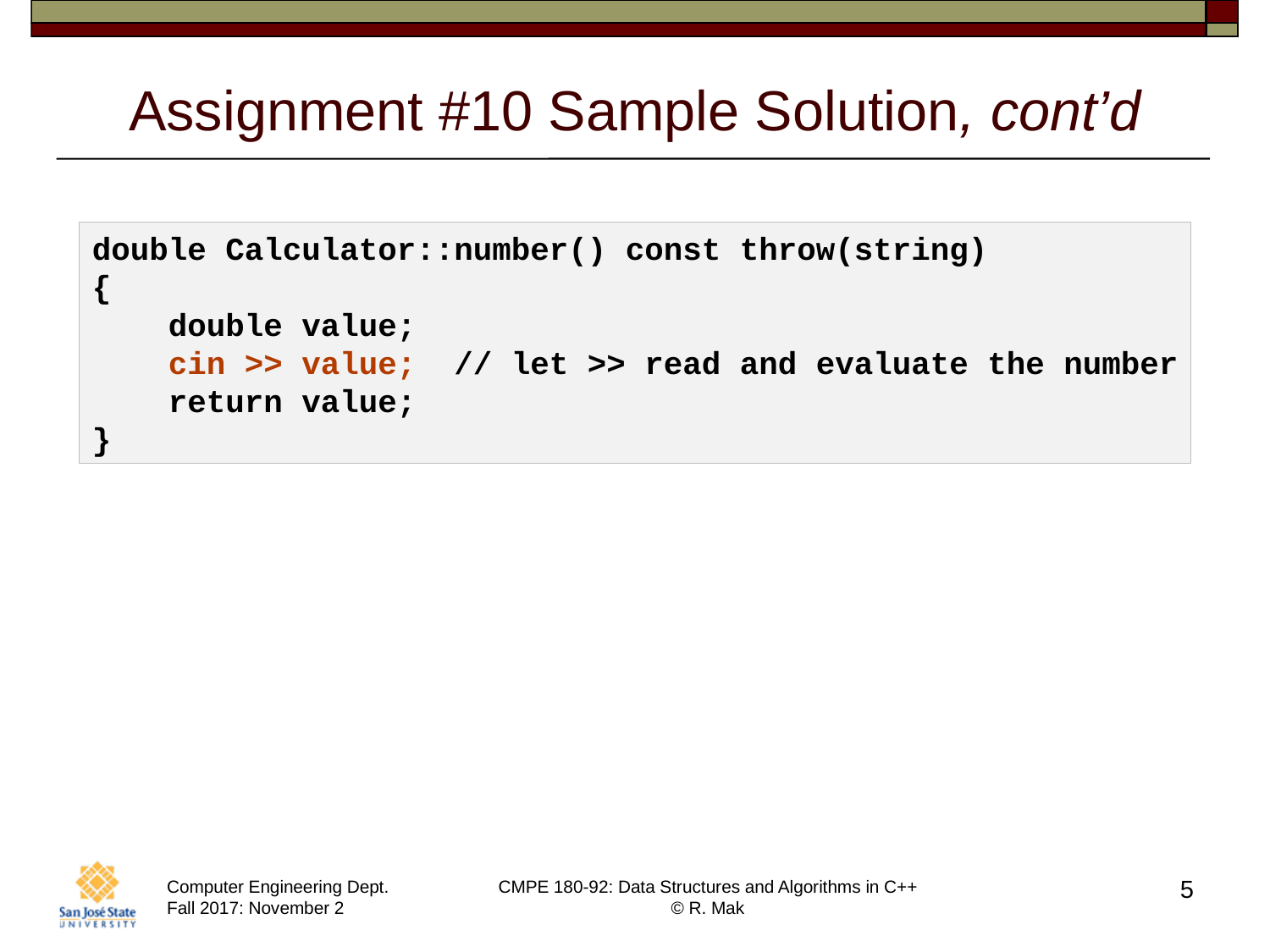

# Assignment #10 Sample Solution, cont’d
double Calculator::number() const throw(string)
{
    double value;
    cin >> value;  // let >> read and evaluate the number
    return value;
}
5